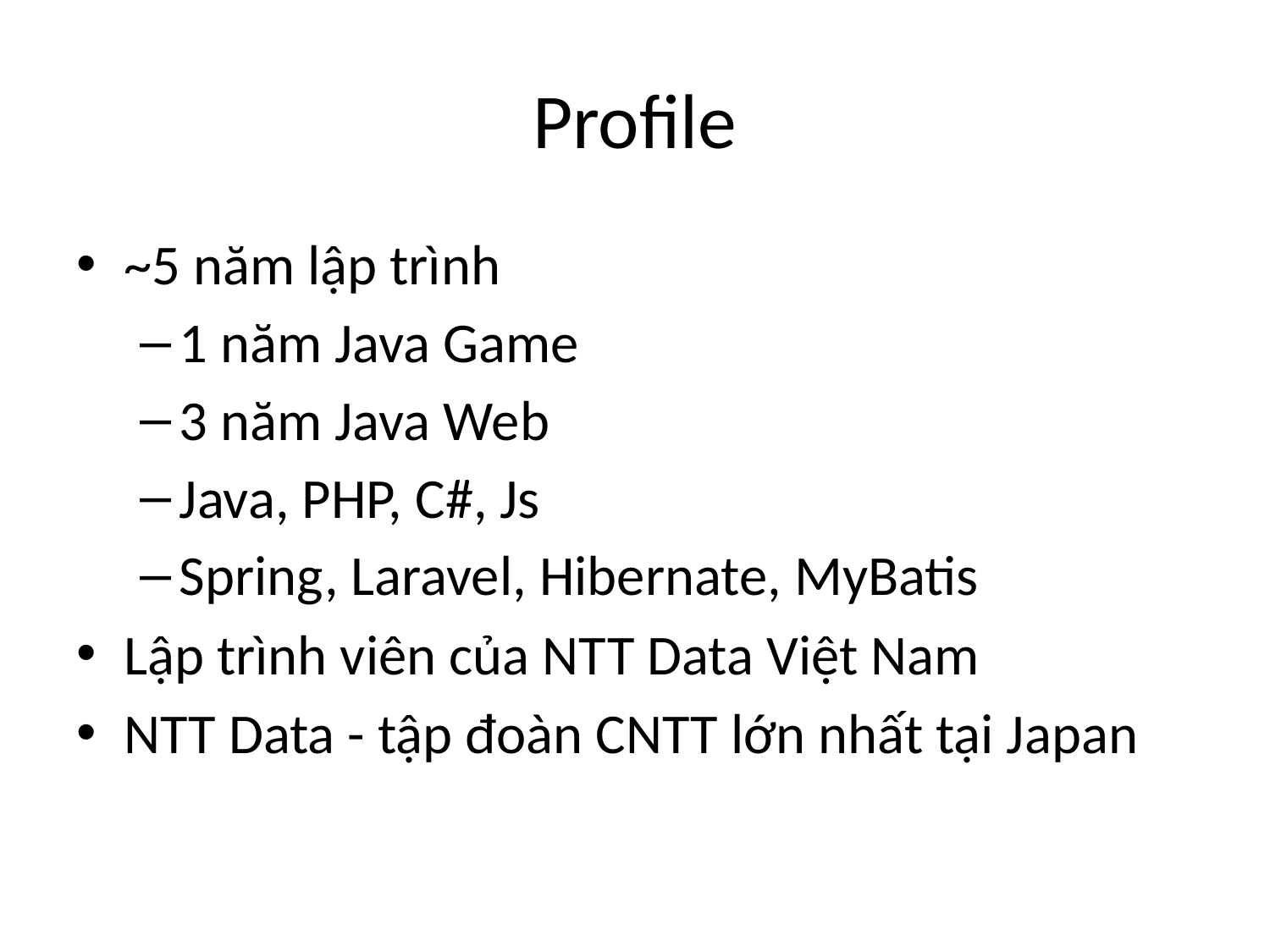

# Profile
~5 năm lập trình
1 năm Java Game
3 năm Java Web
Java, PHP, C#, Js
Spring, Laravel, Hibernate, MyBatis
Lập trình viên của NTT Data Việt Nam
NTT Data - tập đoàn CNTT lớn nhất tại Japan